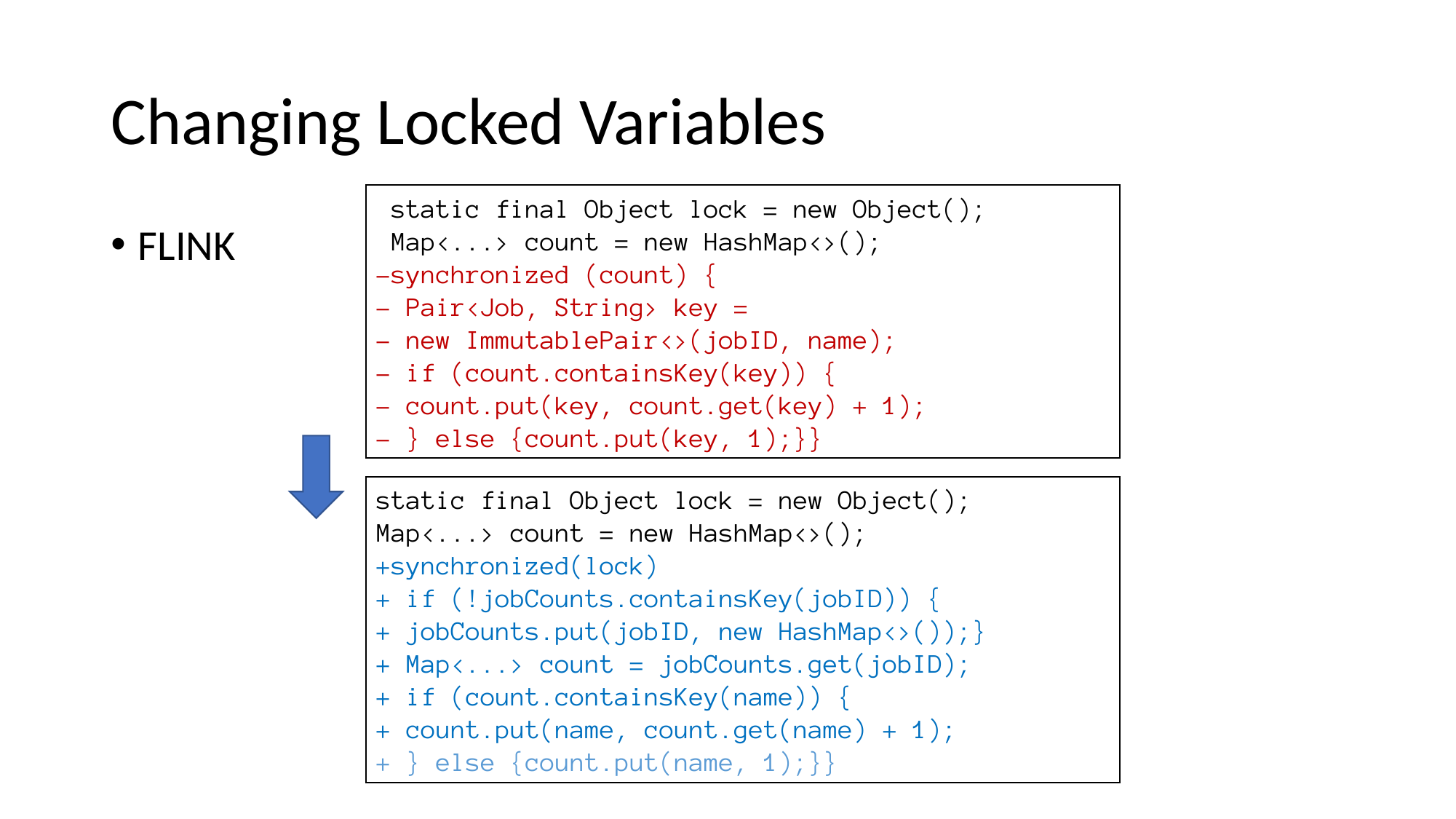

# Changing Locked Variables
 static final Object lock = new Object();
 Map<...> count = new HashMap<>();
-synchronized (count) {
- Pair<Job, String> key =
- new ImmutablePair<>(jobID, name);
- if (count.containsKey(key)) {
- count.put(key, count.get(key) + 1);
- } else {count.put(key, 1);}}
FLINK

static final Object lock = new Object();
Map<...> count = new HashMap<>();
+synchronized(lock)
+ if (!jobCounts.containsKey(jobID)) {
+ jobCounts.put(jobID, new HashMap<>());}
+ Map<...> count = jobCounts.get(jobID);
+ if (count.containsKey(name)) {
+ count.put(name, count.get(name) + 1);
+ } else {count.put(name, 1);}}